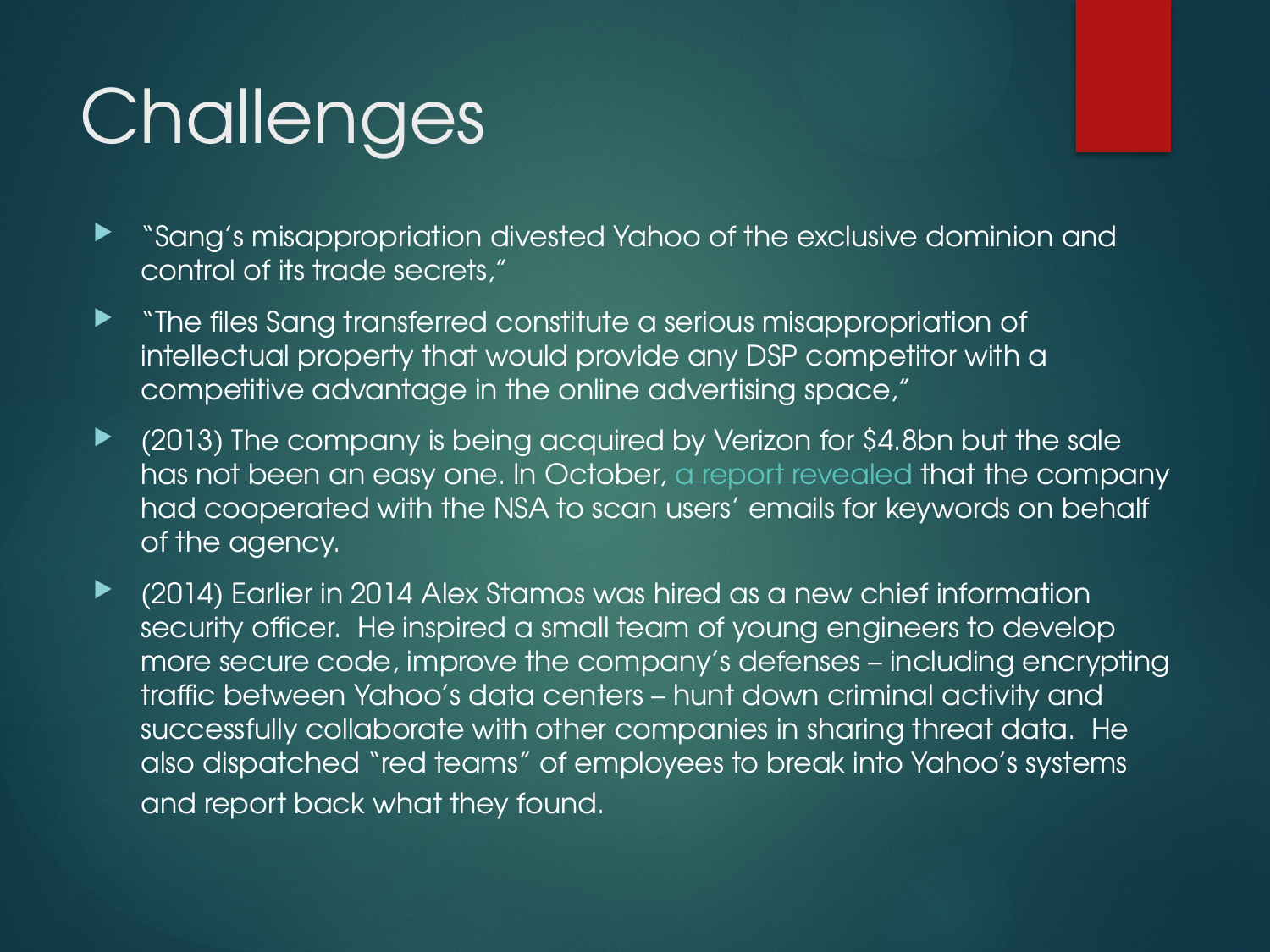

# Challenges
“Sang’s misappropriation divested Yahoo of the exclusive dominion and control of its trade secrets,”
“The files Sang transferred constitute a serious misappropriation of intellectual property that would provide any DSP competitor with a competitive advantage in the online advertising space,”
(2013) The company is being acquired by Verizon for $4.8bn but the sale has not been an easy one. In October, a report revealed that the company had cooperated with the NSA to scan users’ emails for keywords on behalf of the agency.
(2014) Earlier in 2014 Alex Stamos was hired as a new chief information security officer.  He inspired a small team of young engineers to develop more secure code, improve the company’s defenses – including encrypting traffic between Yahoo’s data centers – hunt down criminal activity and successfully collaborate with other companies in sharing threat data.  He also dispatched “red teams” of employees to break into Yahoo’s systems and report back what they found.